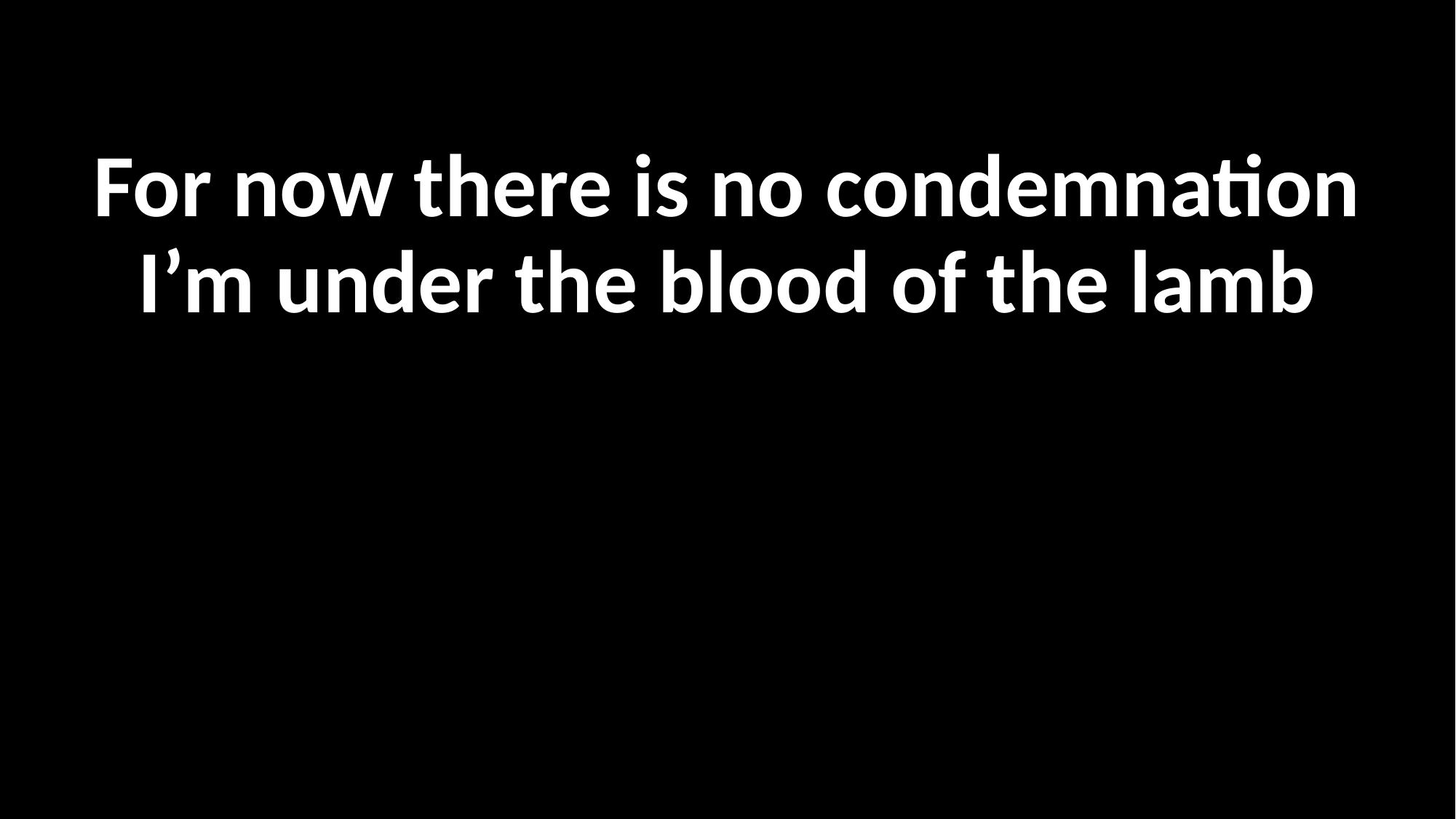

For now there is no condemnation
I’m under the blood of the lamb
#